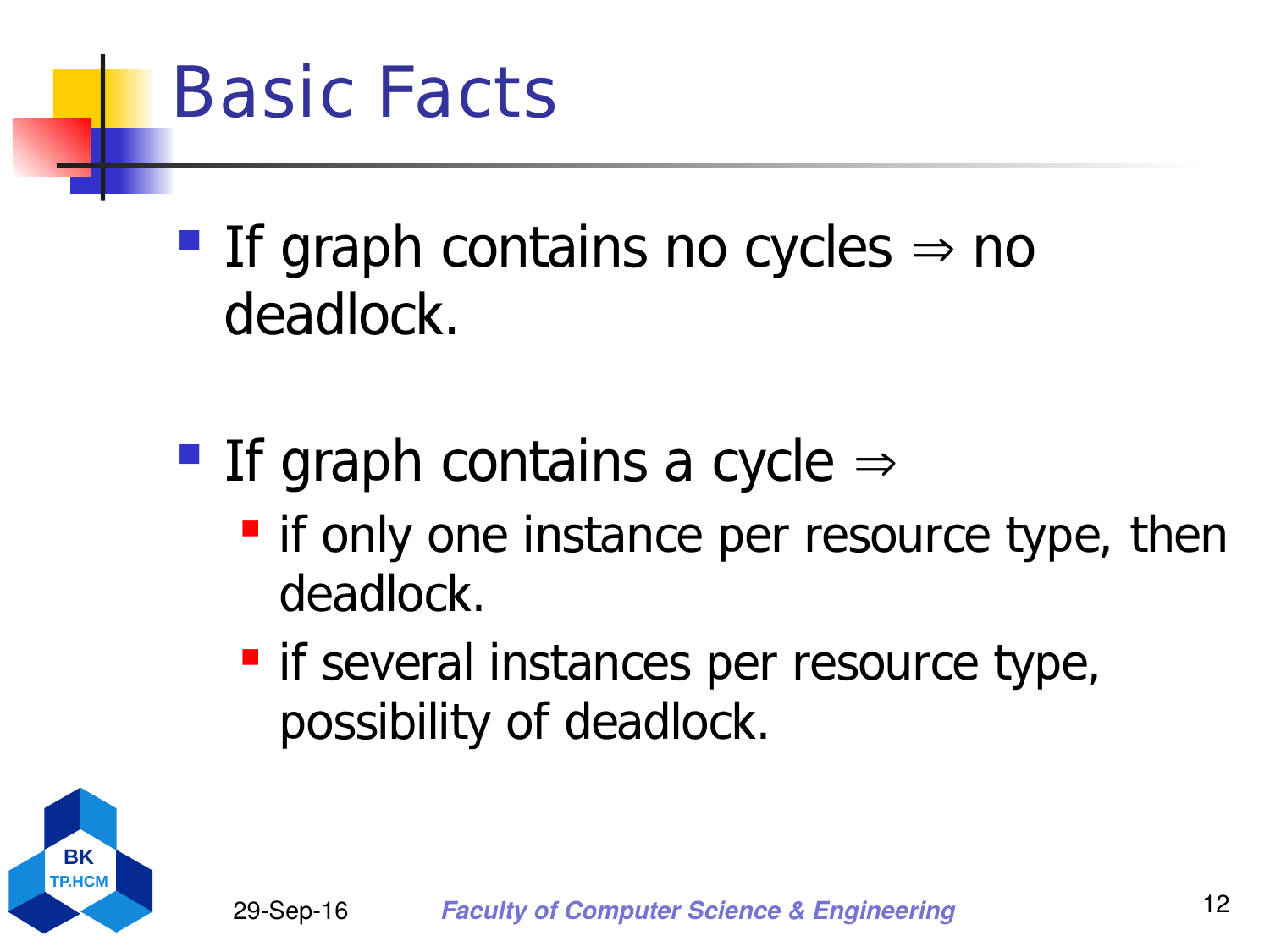

# Basic Facts
If graph contains no cycles ⇒ no deadlock.
If graph contains a cycle ⇒
if only one instance per resource type, then deadlock.
if several instances per resource type, possibility of deadlock.
12
29-Sep-16
Faculty of Computer Science & Engineering